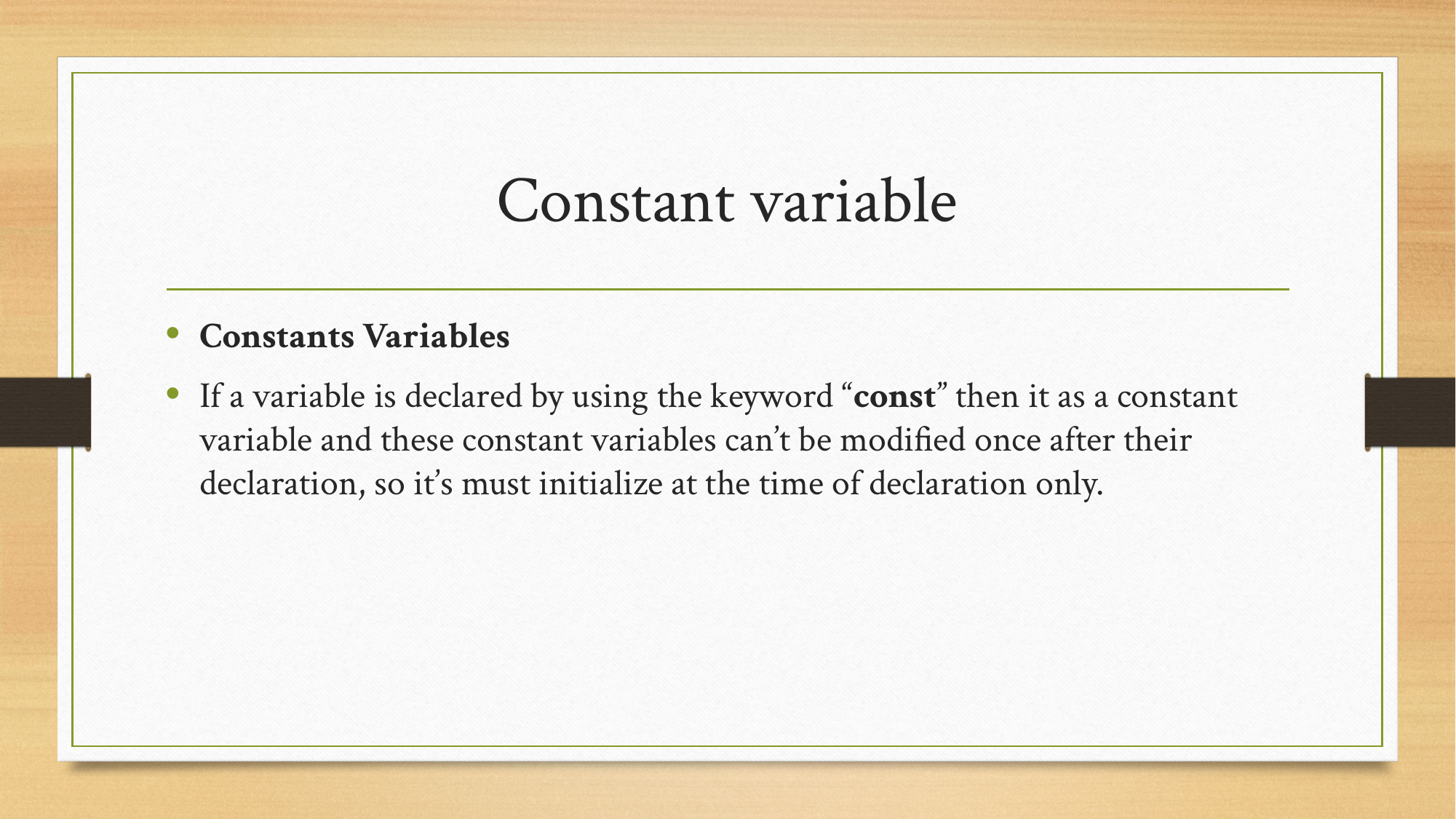

# Constant variable
Constants Variables
If a variable is declared by using the keyword “const” then it as a constant variable and these constant variables can’t be modified once after their declaration, so it’s must initialize at the time of declaration only.